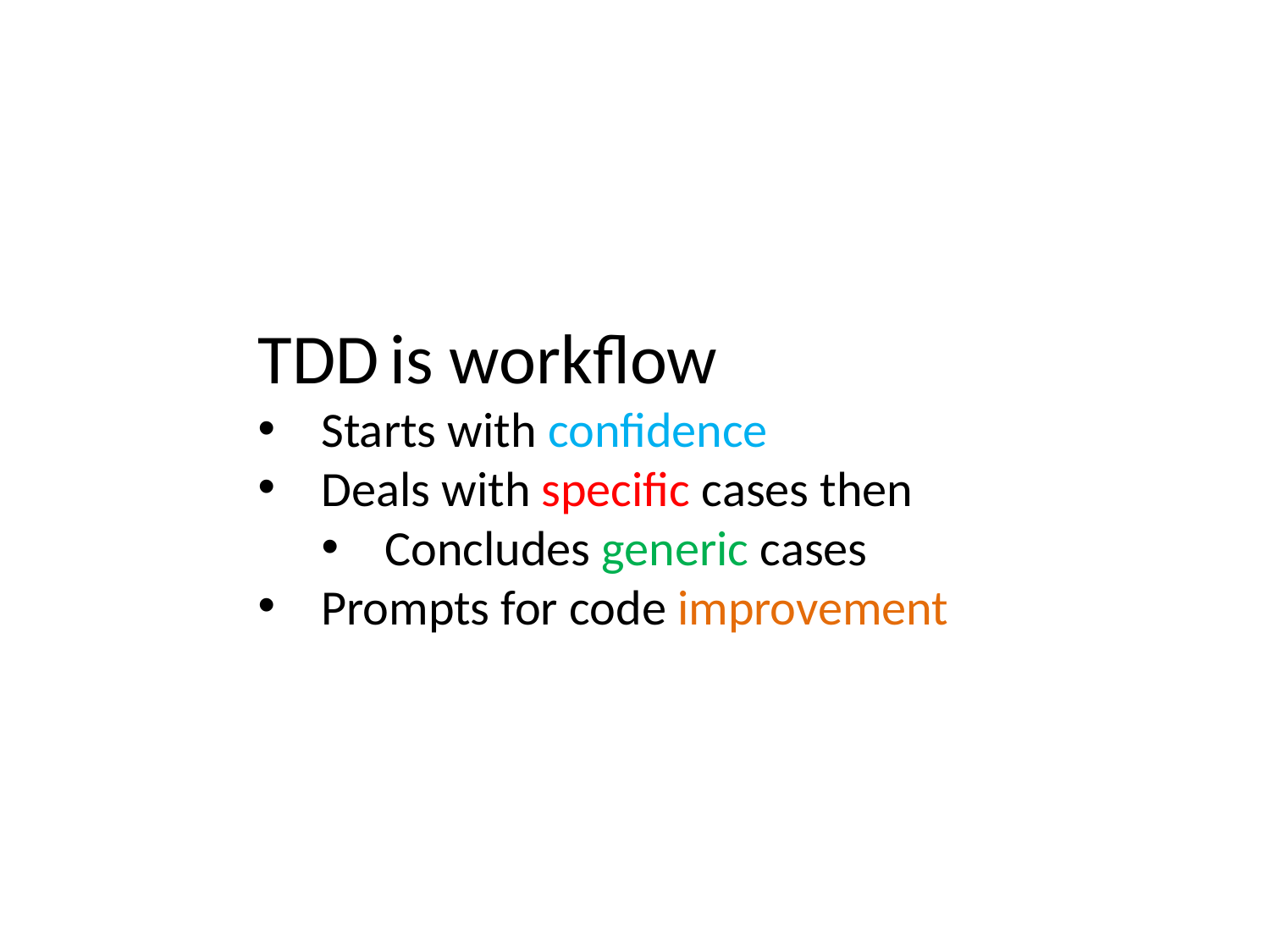

TDD is workflow
Starts with confidence
Deals with specific cases then
Concludes generic cases
Prompts for code improvement